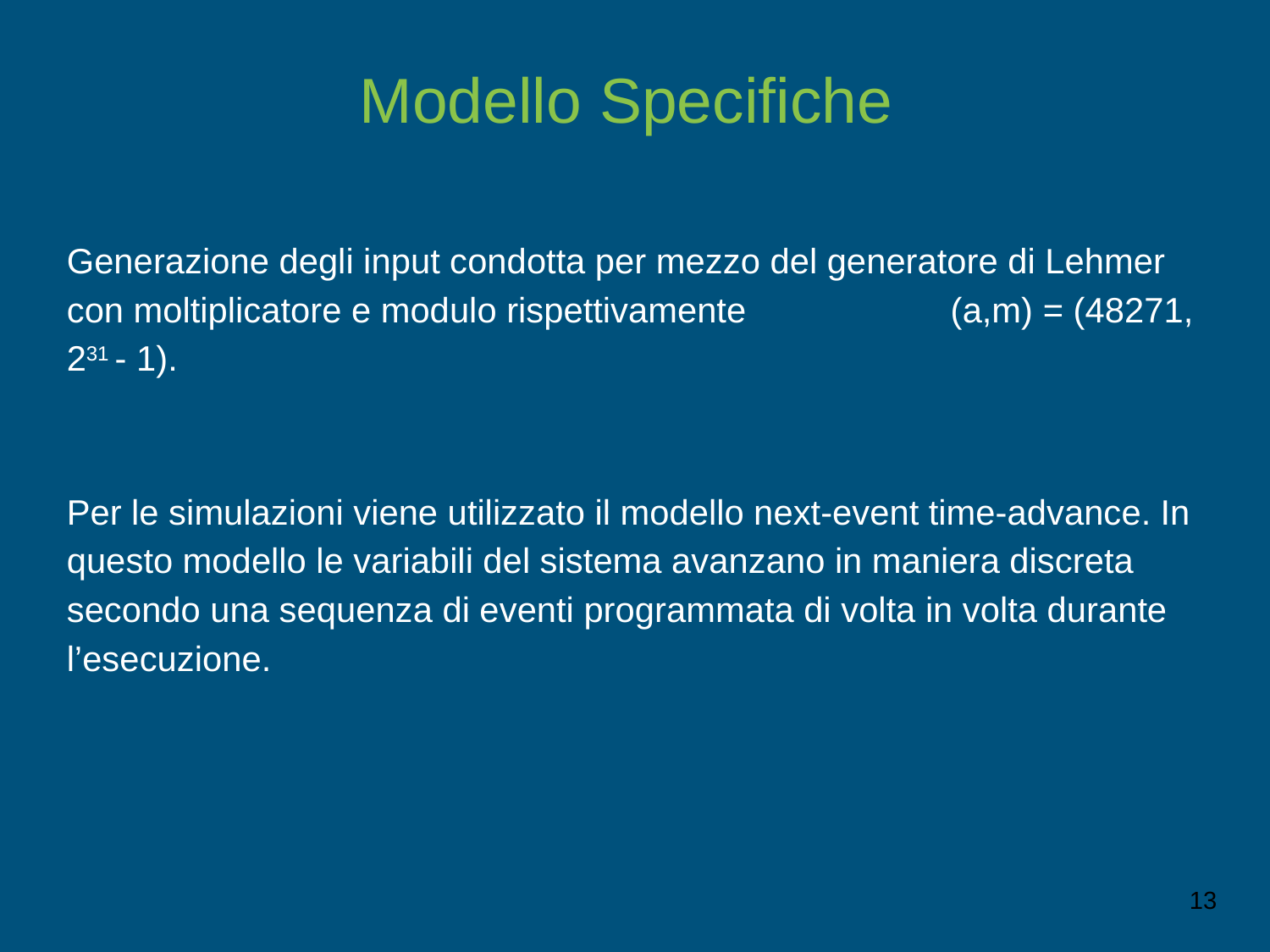

# Modello Specifiche

Generazione degli input condotta per mezzo del generatore di Lehmer con moltiplicatore e modulo rispettivamente                     (a,m) = (48271, 231 - 1).

Per le simulazioni viene utilizzato il modello next-event time-advance. In questo modello le variabili del sistema avanzano in maniera discreta secondo una sequenza di eventi programmata di volta in volta durante l’esecuzione.

13